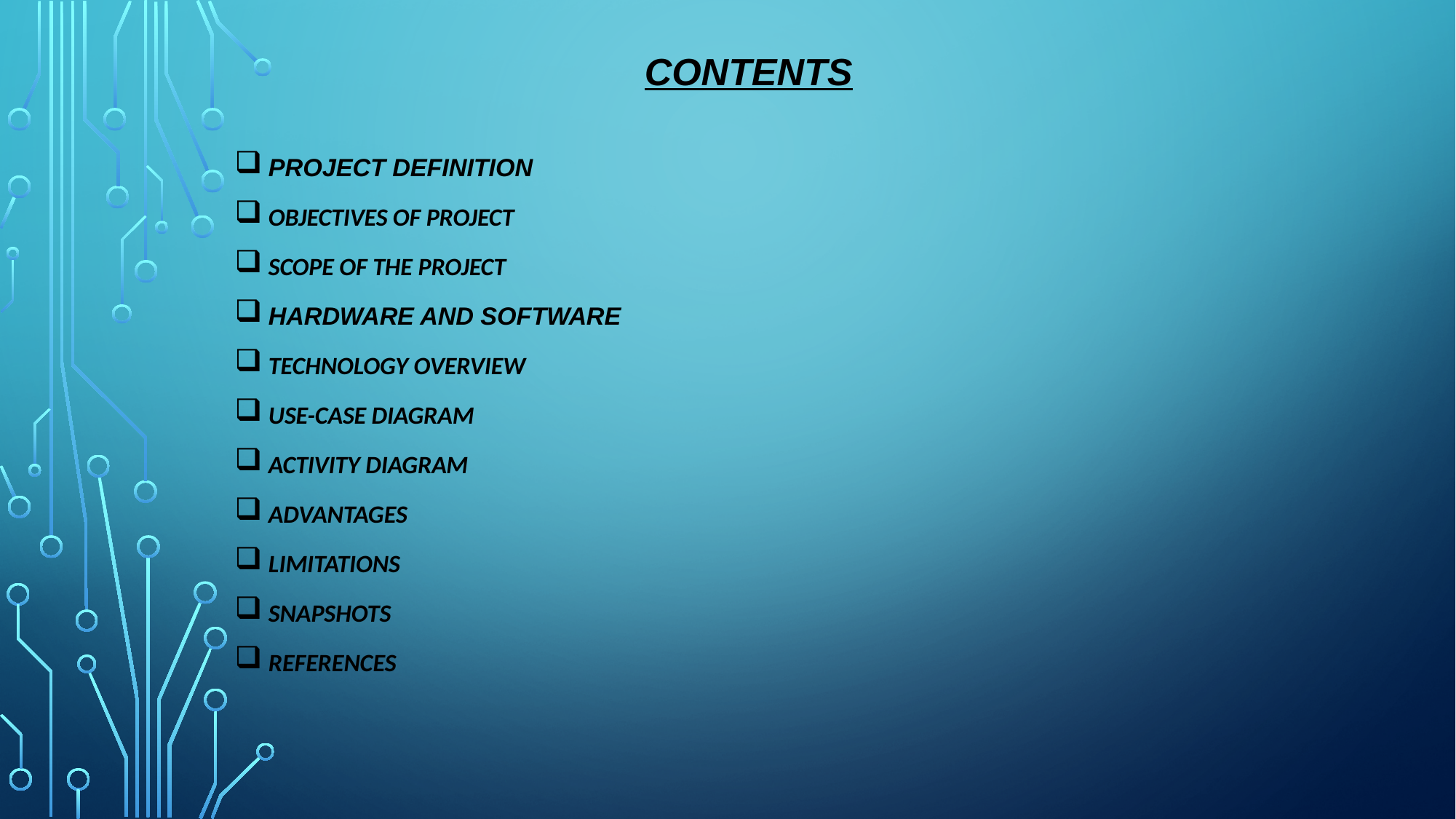

# contents
Project definition
OBJECTIVES OF PROJECT
SCOPE OF THE PROJECT
HARDWARE AND SOFTWARE
TECHNOLOGY OVERVIEW
USE-CASE DIAGRAM
Activity diagram
ADVANTAGES
LIMITATIONS
snapshots
references